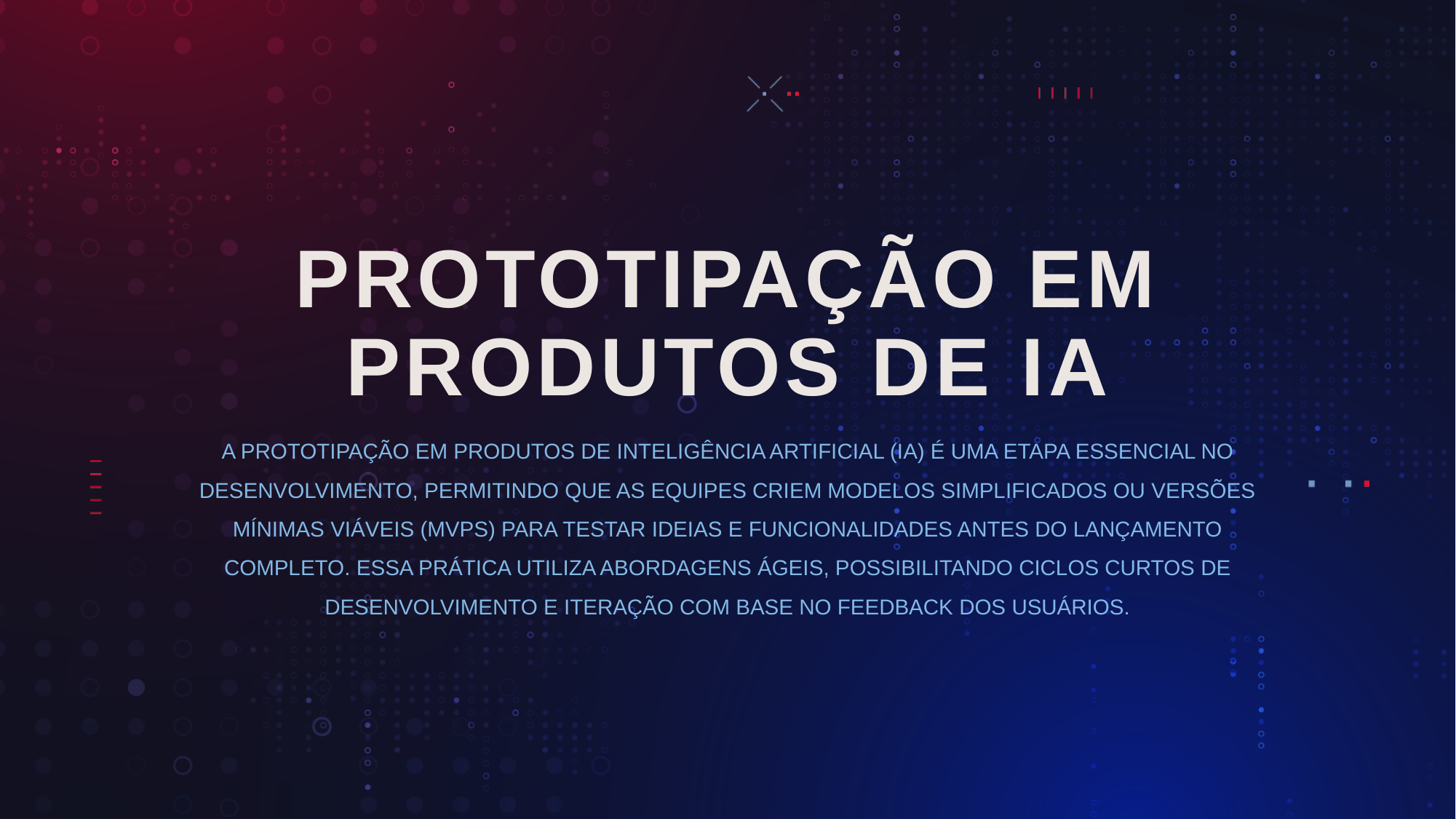

# PROTOTIPAÇÃO EM PRODUTOS DE IA
A PROTOTIPAÇÃO EM PRODUTOS DE INTELIGÊNCIA ARTIFICIAL (IA) É UMA ETAPA ESSENCIAL NO DESENVOLVIMENTO, PERMITINDO QUE AS EQUIPES CRIEM MODELOS SIMPLIFICADOS OU VERSÕES MÍNIMAS VIÁVEIS (MVPS) PARA TESTAR IDEIAS E FUNCIONALIDADES ANTES DO LANÇAMENTO COMPLETO. ESSA PRÁTICA UTILIZA ABORDAGENS ÁGEIS, POSSIBILITANDO CICLOS CURTOS DE DESENVOLVIMENTO E ITERAÇÃO COM BASE NO FEEDBACK DOS USUÁRIOS.